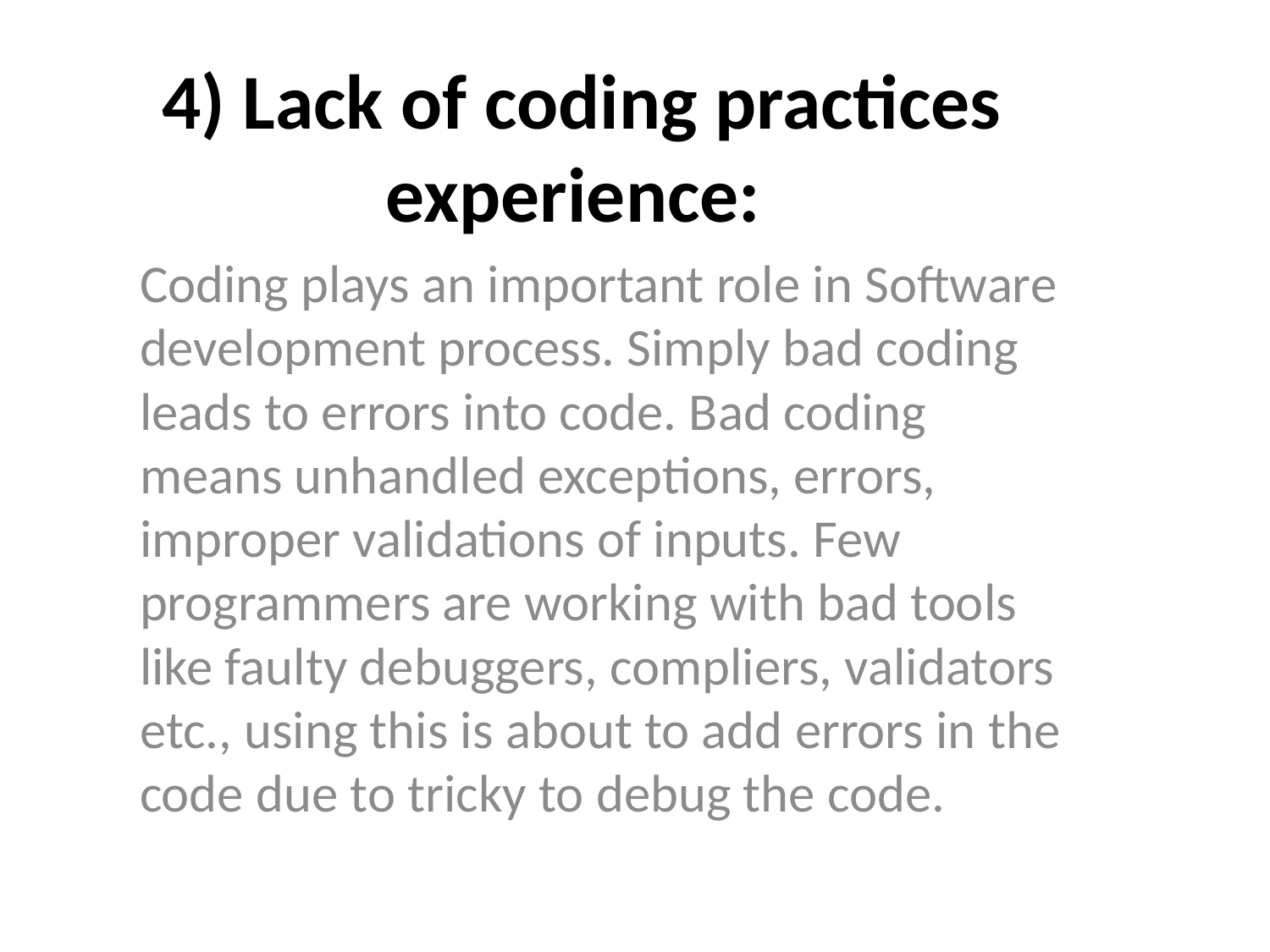

# 4) Lack of coding practices experience:
Coding plays an important role in Software development process. Simply bad coding leads to errors into code. Bad coding means unhandled exceptions, errors, improper validations of inputs. Few programmers are working with bad tools like faulty debuggers, compliers, validators etc., using this is about to add errors in the code due to tricky to debug the code.